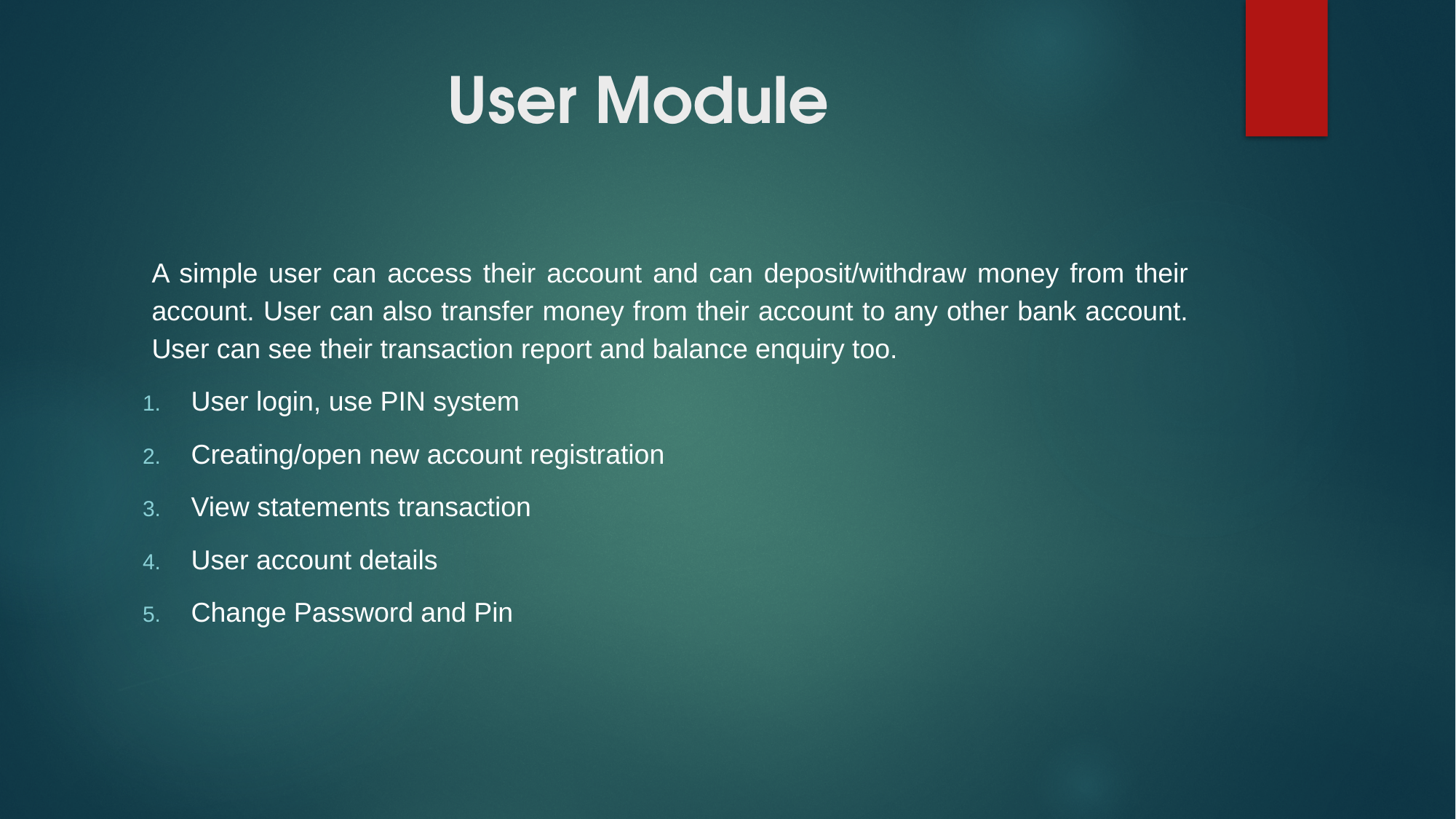

# User Module
A simple user can access their account and can deposit/withdraw money from their account. User can also transfer money from their account to any other bank account. User can see their transaction report and balance enquiry too.
 User login, use PIN system
 Creating/open new account registration
 View statements transaction
 User account details
 Change Password and Pin